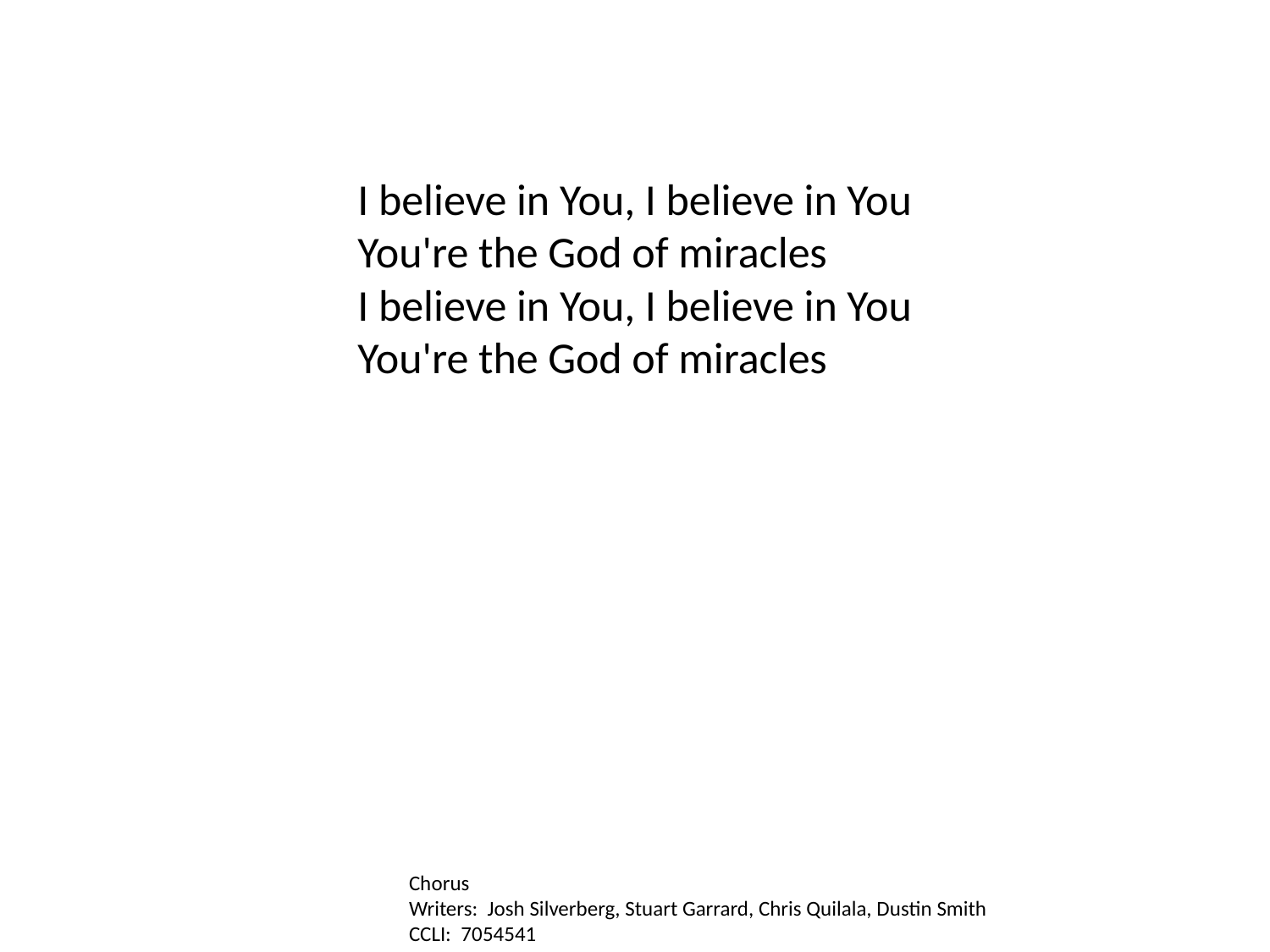

I believe in You, I believe in You
You're the God of miracles
I believe in You, I believe in You
You're the God of miracles

Chorus
Writers:  Josh Silverberg, Stuart Garrard, Chris Quilala, Dustin Smith
CCLI:  7054541